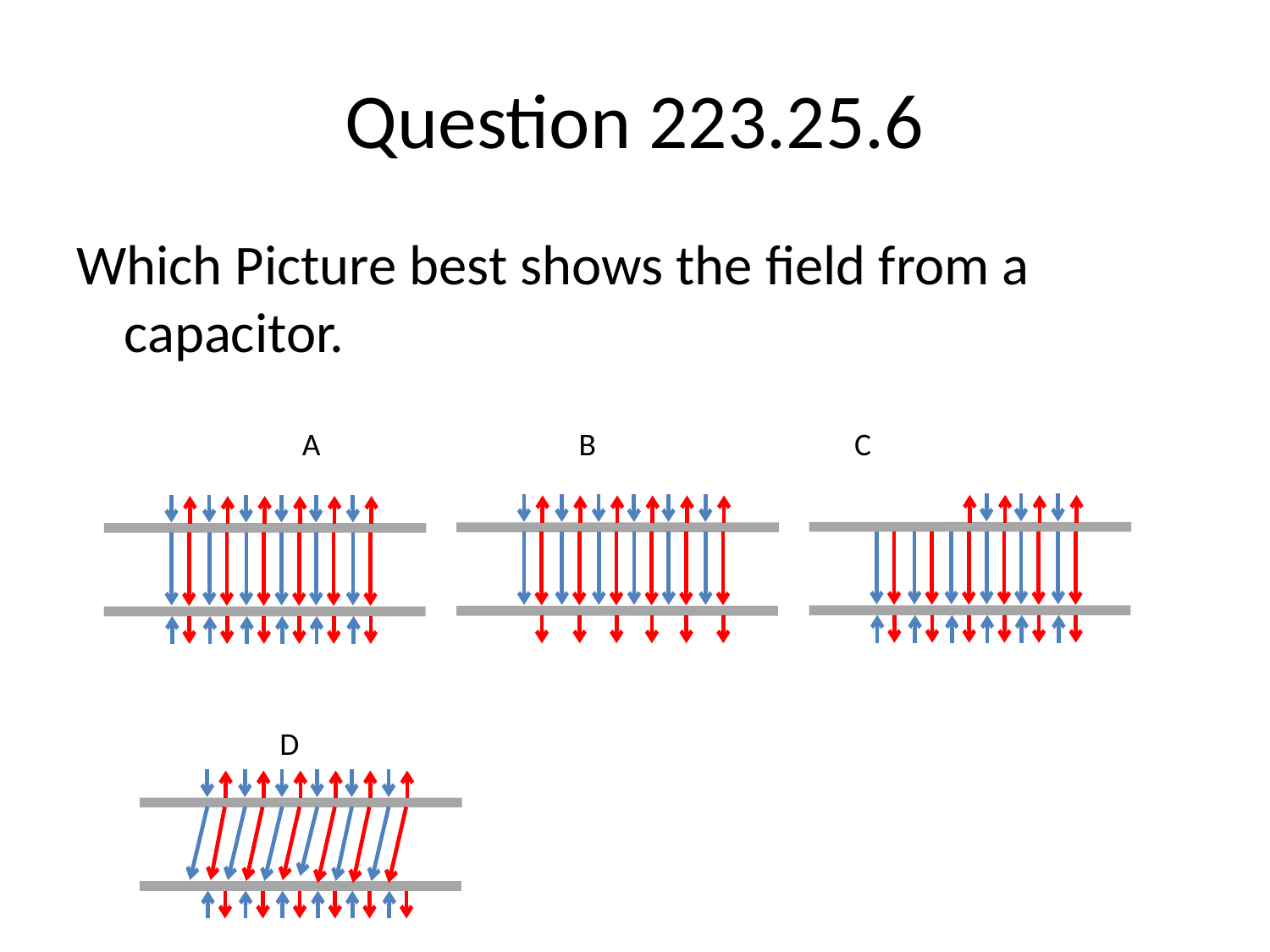

# Question 223.25.6
Which Picture best shows the field from a capacitor.
A                                    B                                    C
+  +   +  +  +  +  +  +  +  +  +   +  +   +  +  +  +  +  +  +  +  +  +  +  +  +

+  +   +  +  +  +  +  +  +  +  +   +  +   +  +  +  +  +  +  +  +  +  +  +  +  +
 -  -  -  -  -  -  -  -  -  -  -  -  - -  -  -  -  -  -  -  -  -  -  -  -  -  -  -  -  -

 -  -  -  -  -  -  -  -  -  -  -  -  - -  -  -  -  -  -  -  -  -  -  -  -  -  -  -  -  -
+  +   +  +  +  +  +  +  +  +  +   +  +   +  +  +  +  +  +  +  +  +  +  +  +  +

+  +   +  +  +  +  +  +  +  +  +   +  +   +  +  +  +  +  +  +  +  +  +  +  +  +
 -  -  -  -  -  -  -  -  -  -  -  -  - -  -  -  -  -  -  -  -  -  -  -  -  -  -  -  -  -

 -  -  -  -  -  -  -  -  -  -  -  -  - -  -  -  -  -  -  -  -  -  -  -  -  -  -  -  -  -
+  +   +  +  +  +  +  +  +  +  +   +  +   +  +  +  +  +  +  +  +  +  +  +  +  +

+  +   +  +  +  +  +  +  +  +  +   +  +   +  +  +  +  +  +  +  +  +  +  +  +  +
 -  -  -  -  -  -  -  -  -  -  -  -  - -  -  -  -  -  -  -  -  -  -  -  -  -  -  -  -  -

 -  -  -  -  -  -  -  -  -  -  -  -  - -  -  -  -  -  -  -  -  -  -  -  -  -  -  -  -  -
D
+  +   +  +  +  +  +  +  +  +  +   +  +   +  +  +  +  +  +  +  +  +  +  +  +  +

+  +   +  +  +  +  +  +  +  +  +   +  +   +  +  +  +  +  +  +  +  +  +  +  +  +
 -  -  -  -  -  -  -  -  -  -  -  -  - -  -  -  -  -  -  -  -  -  -  -  -  -  -  -  -  -

 -  -  -  -  -  -  -  -  -  -  -  -  - -  -  -  -  -  -  -  -  -  -  -  -  -  -  -  -  -